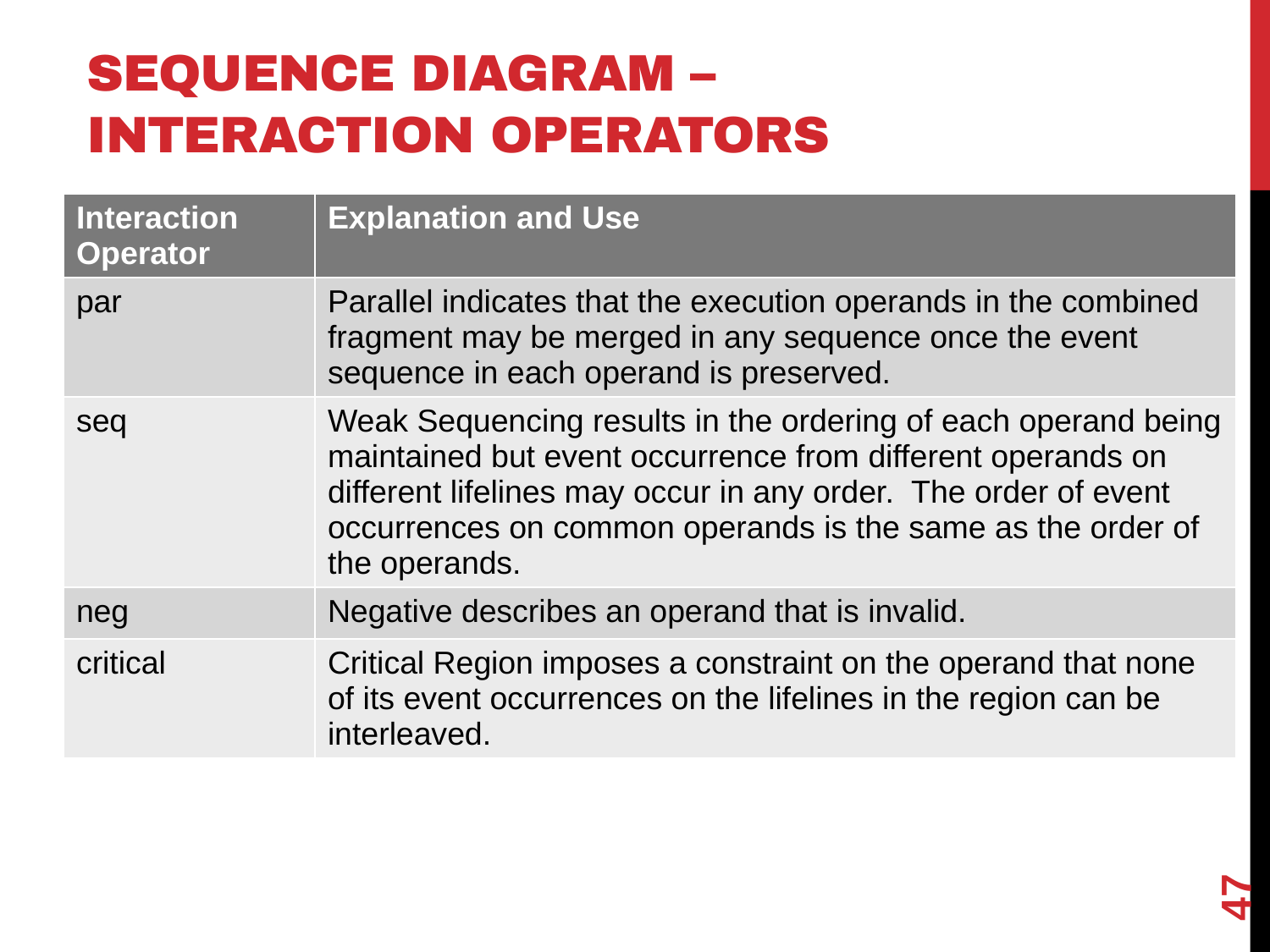

# Sequence Diagram – Interaction Operators
| Interaction Operator | Explanation and Use |
| --- | --- |
| par | Parallel indicates that the execution operands in the combined fragment may be merged in any sequence once the event sequence in each operand is preserved. |
| seq | Weak Sequencing results in the ordering of each operand being maintained but event occurrence from different operands on different lifelines may occur in any order. The order of event occurrences on common operands is the same as the order of the operands. |
| neg | Negative describes an operand that is invalid. |
| critical | Critical Region imposes a constraint on the operand that none of its event occurrences on the lifelines in the region can be interleaved. |
47